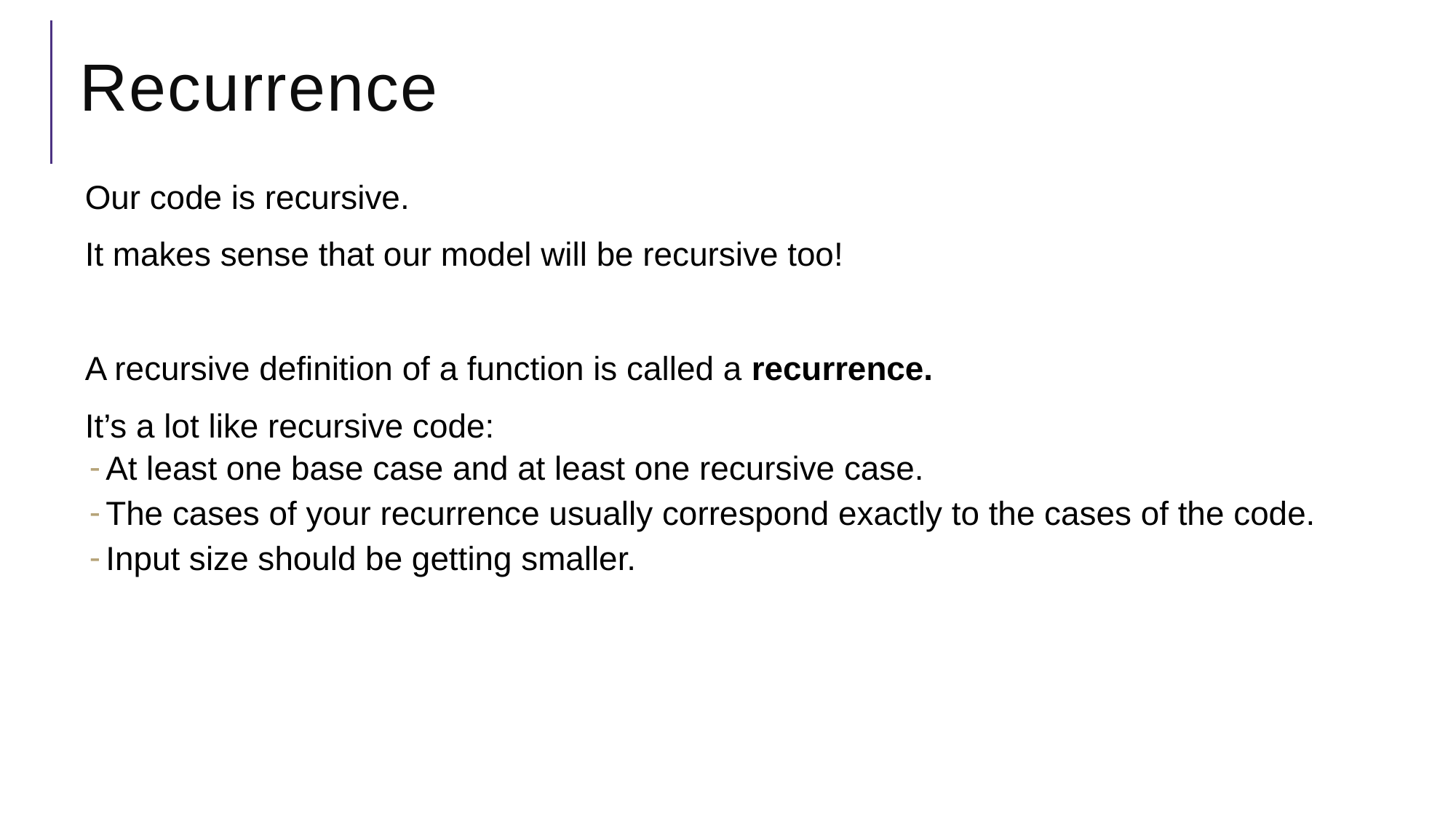

# Recurrence
Our code is recursive.
It makes sense that our model will be recursive too!

A recursive definition of a function is called a recurrence.
It’s a lot like recursive code:
At least one base case and at least one recursive case.
The cases of your recurrence usually correspond exactly to the cases of the code.
Input size should be getting smaller.